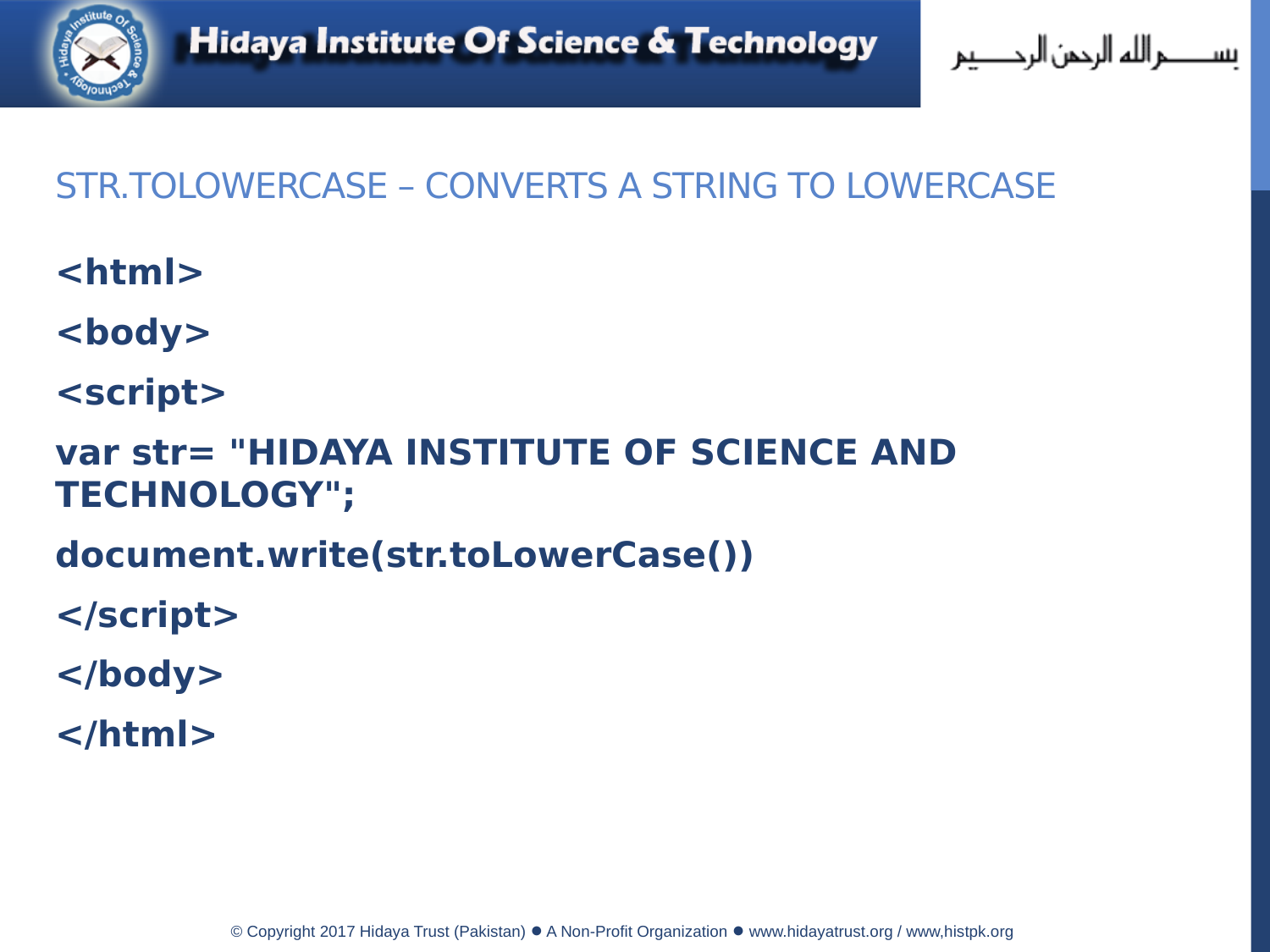

# str.toLOWerCase – converts a string to LOWercase
<html>
<body>
<script>
var str= "HIDAYA INSTITUTE OF SCIENCE AND TECHNOLOGY";
document.write(str.toLowerCase())
</script>
</body>
</html>